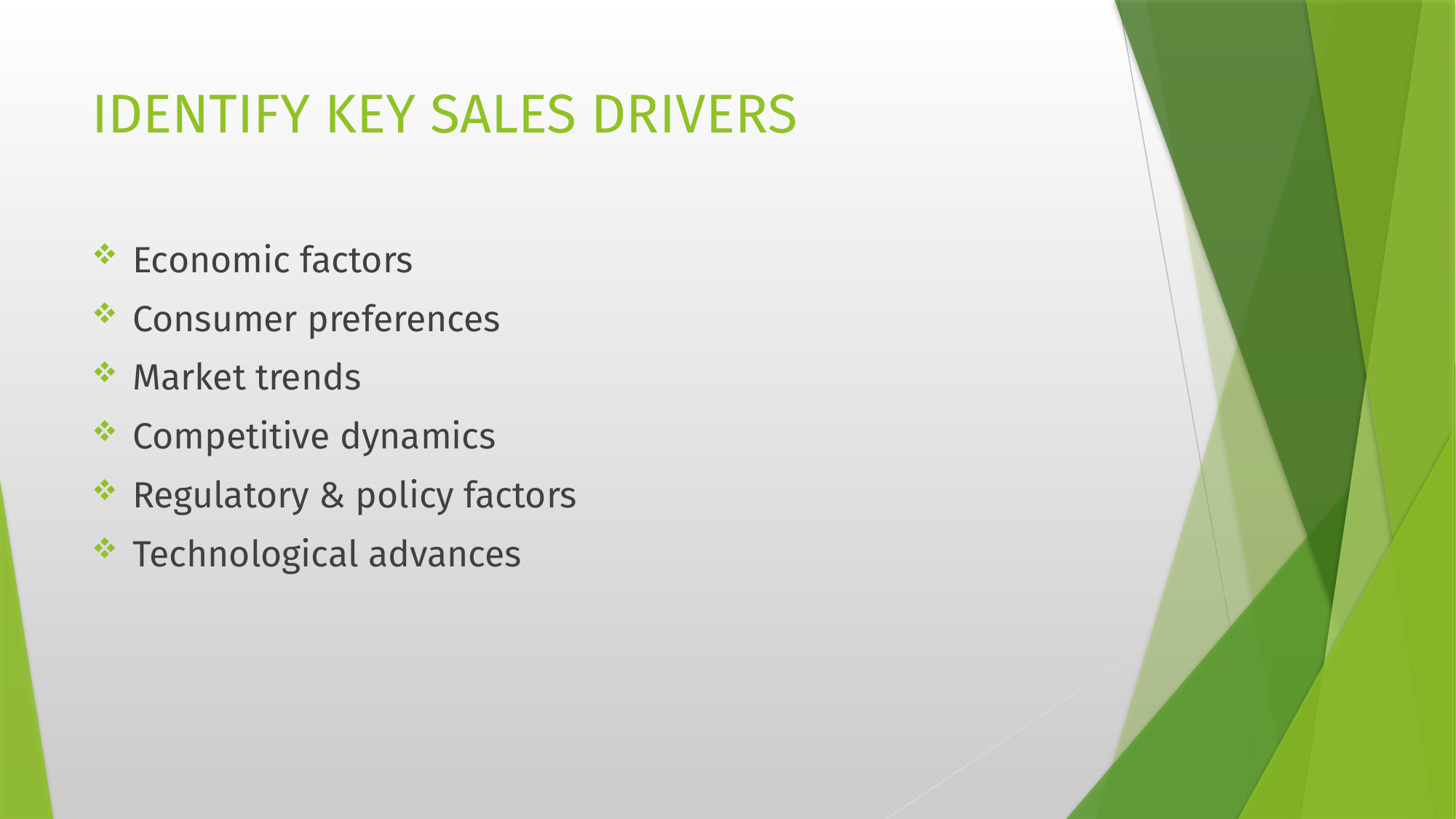

# IDENTIFY KEY SALES DRIVERS
Economic factors
Consumer preferences
Market trends
Competitive dynamics
Regulatory & policy factors
Technological advances